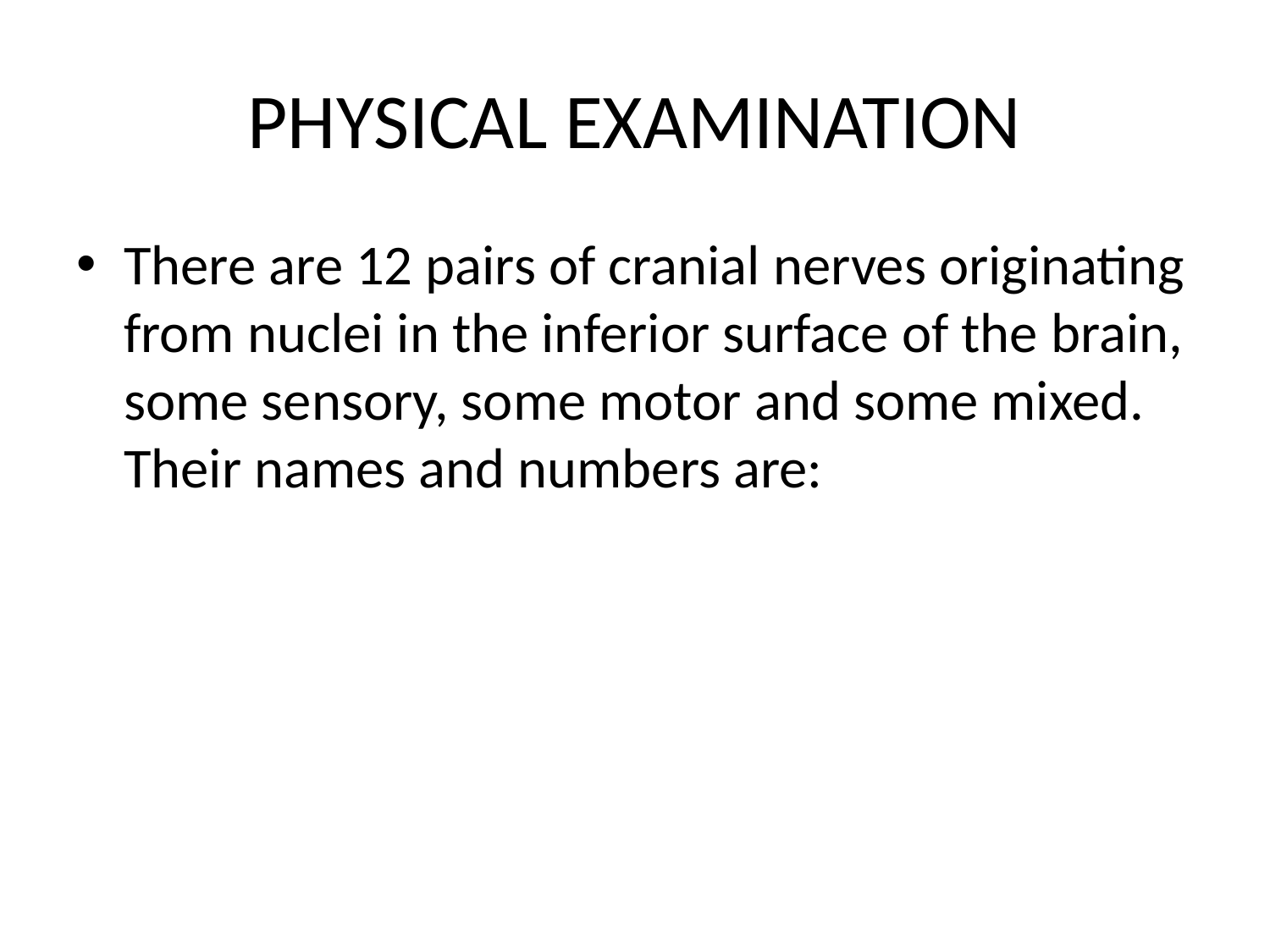

# PHYSICAL EXAMINATION
There are 12 pairs of cranial nerves originating from nuclei in the inferior surface of the brain, some sensory, some motor and some mixed. Their names and numbers are: